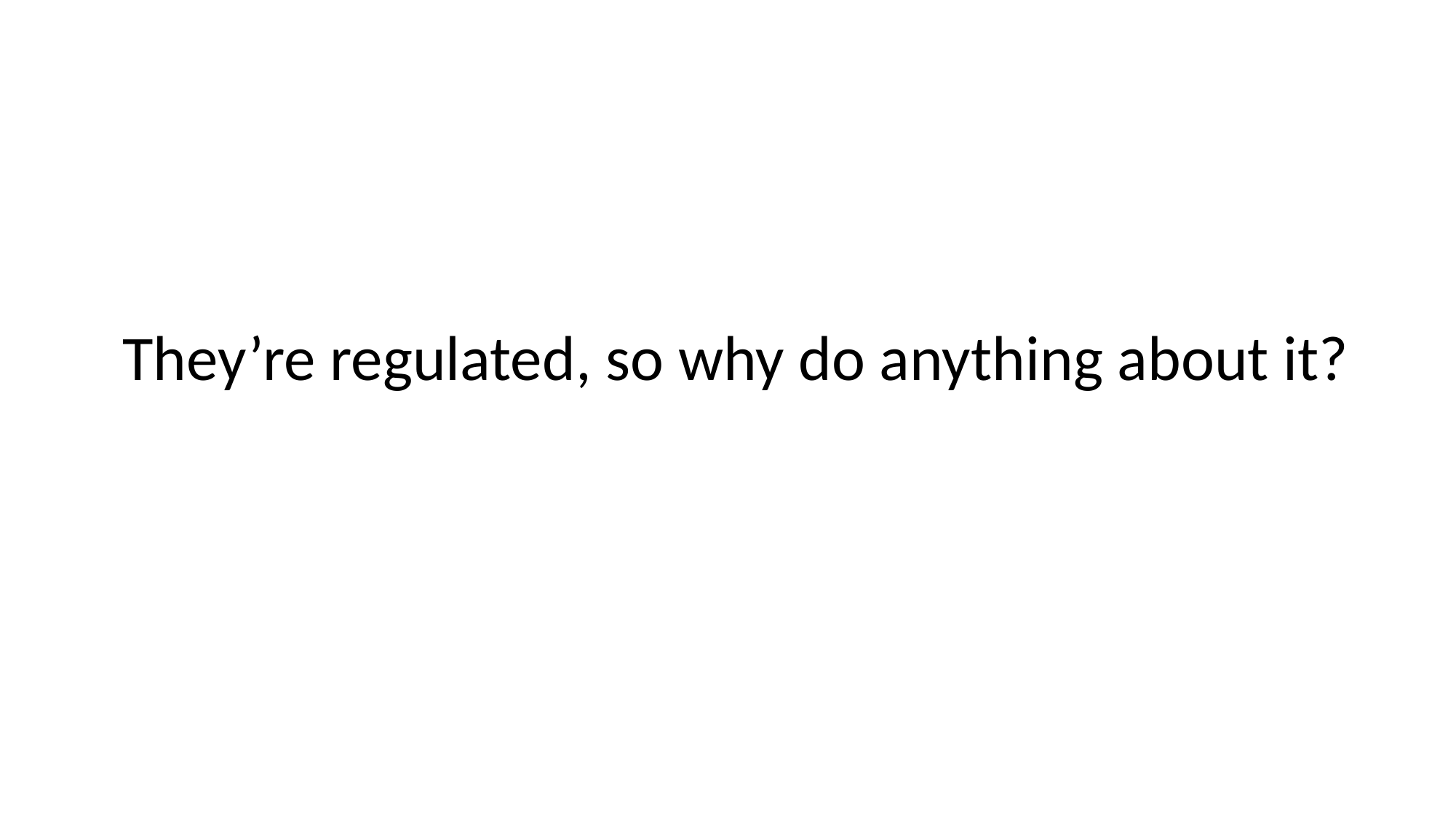

# They’re regulated, so why do anything about it?